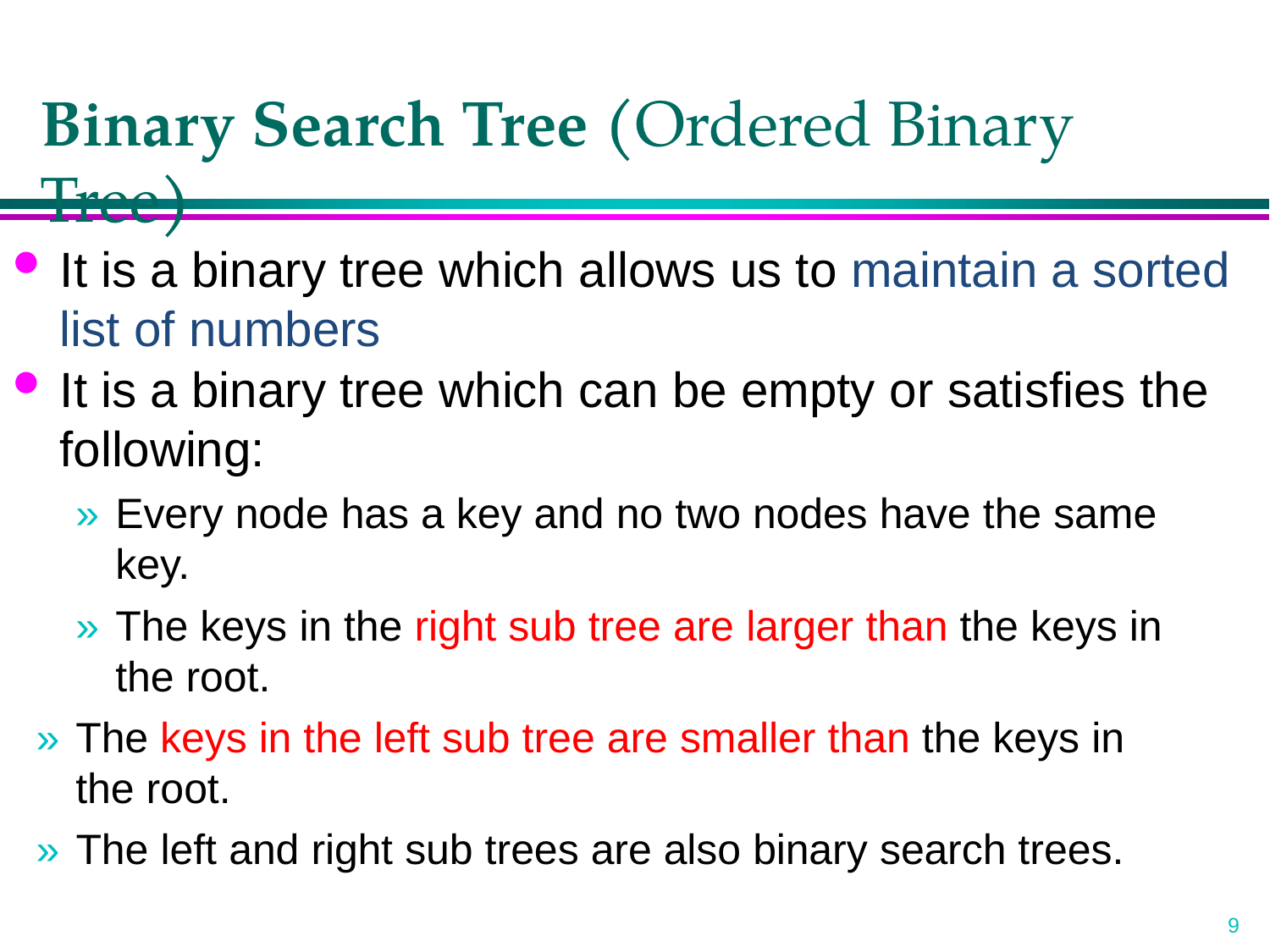

# Binary Search Tree (Ordered Binary Tree)
It is a binary tree which allows us to maintain a sorted list of numbers
It is a binary tree which can be empty or satisfies the  following:
» Every node has a key and no two nodes have the same  key.
» The keys in the right sub tree are larger than the keys in  the root.
» The keys in the left sub tree are smaller than the keys in
the root.
» The left and right sub trees are also binary search trees.
9